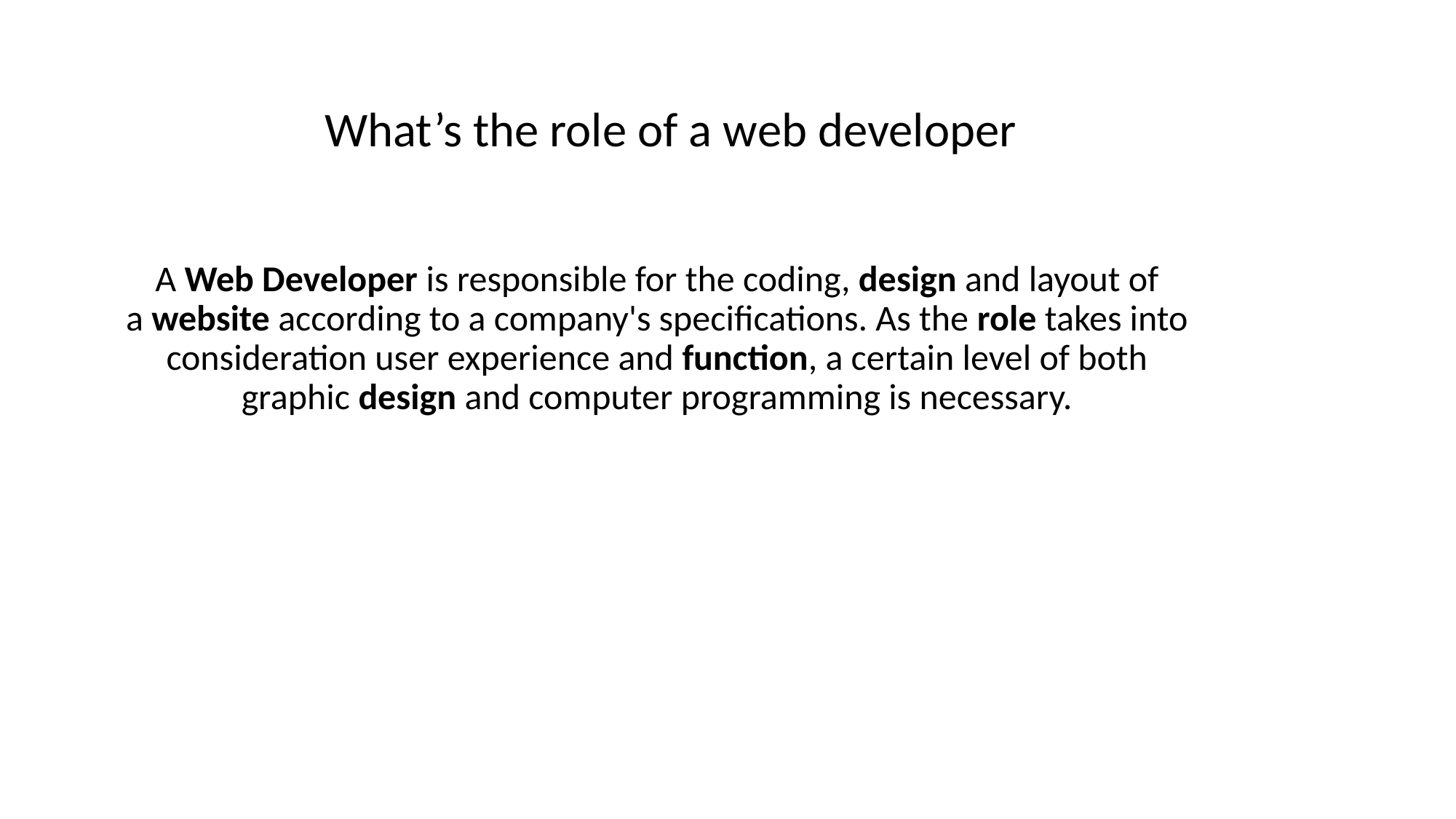

# What’s the role of a web developer
A Web Developer is responsible for the coding, design and layout of a website according to a company's specifications. As the role takes into consideration user experience and function, a certain level of both graphic design and computer programming is necessary.